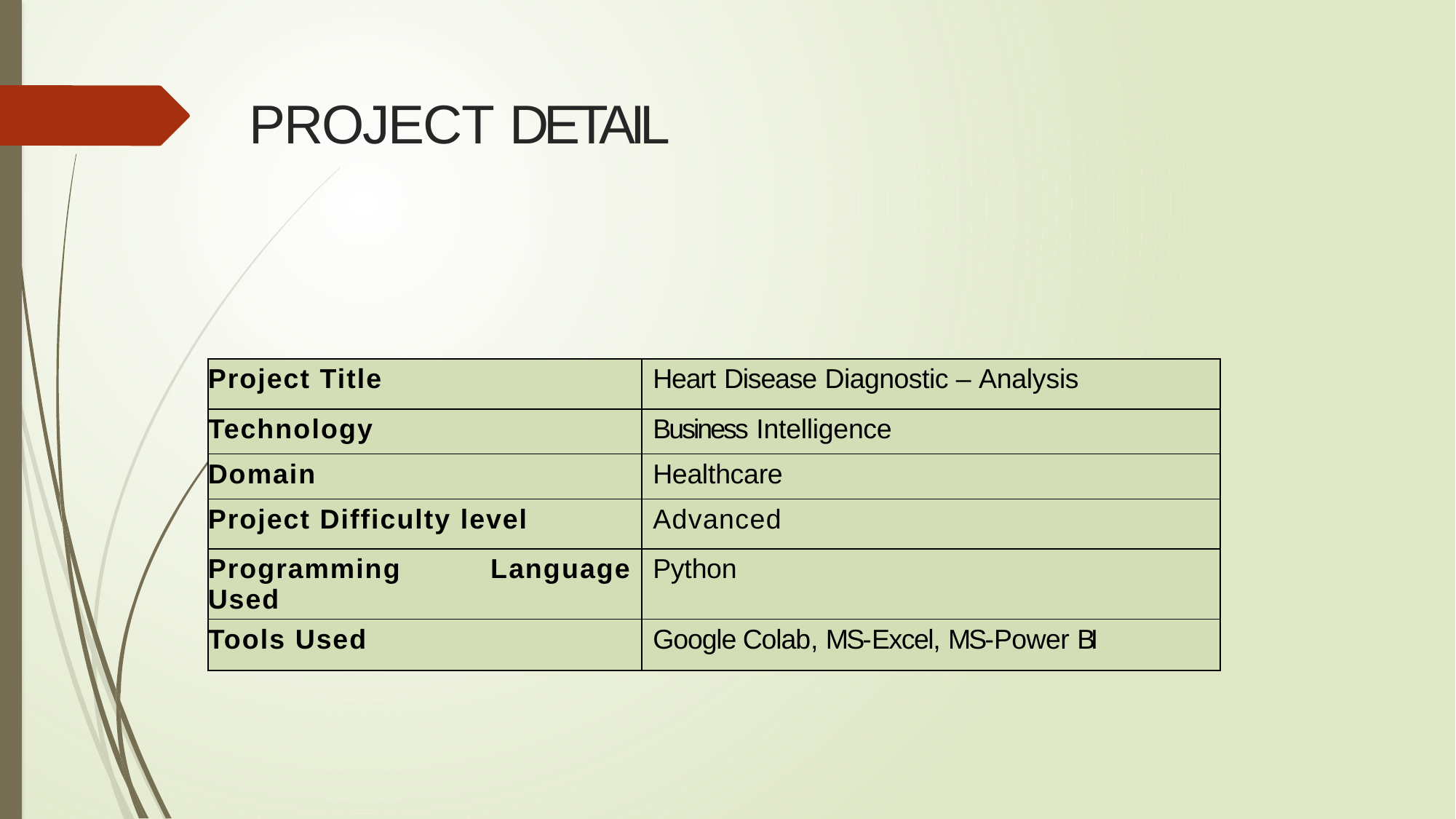

# PROJECT DETAIL
| Project Title | Heart Disease Diagnostic – Analysis |
| --- | --- |
| Technology | Business Intelligence |
| Domain | Healthcare |
| Project Difficulty level | Advanced |
| Programming Language Used | Python |
| Tools Used | Google Colab, MS-Excel, MS-Power BI |